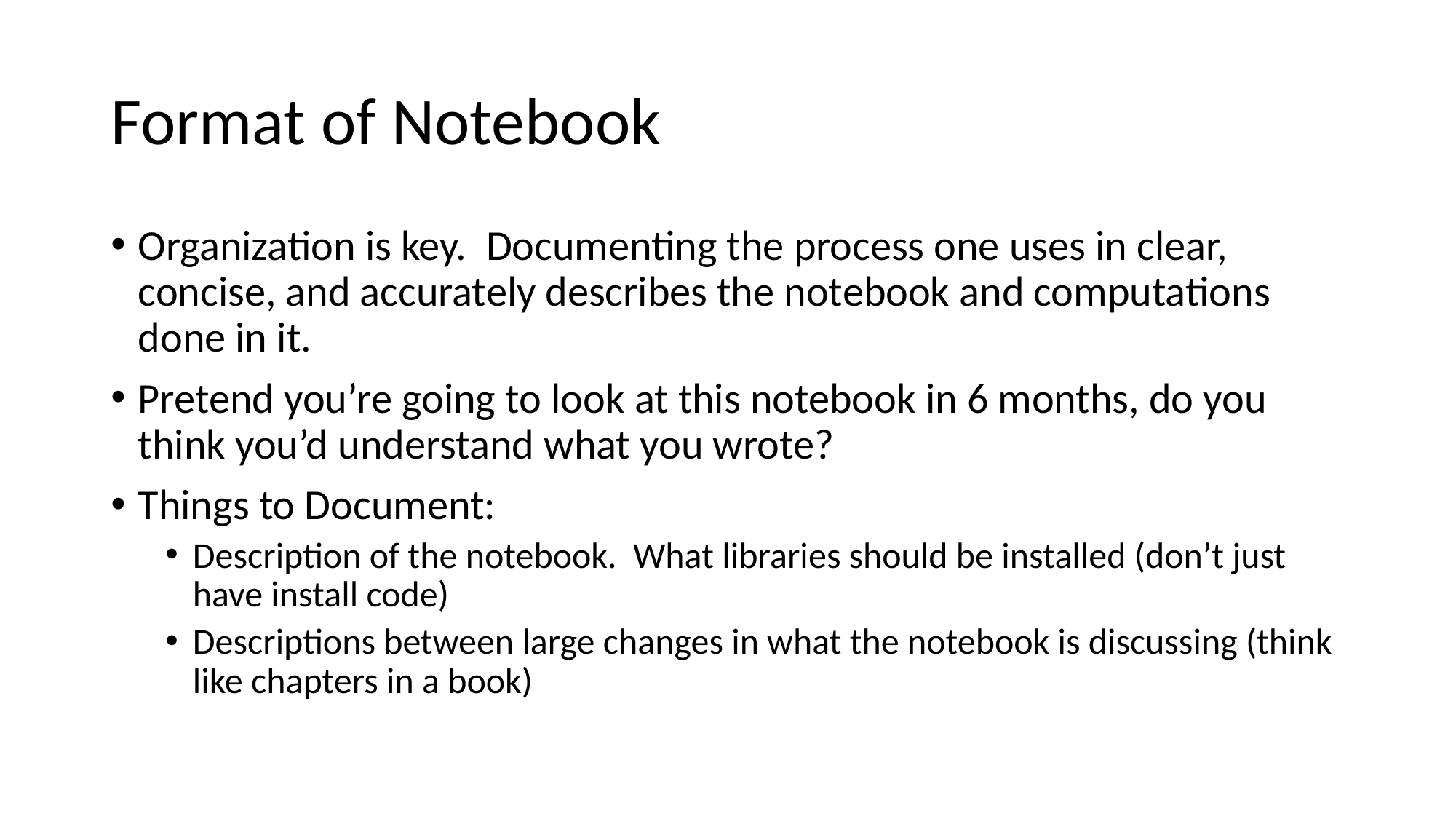

# Format of Notebook
Organization is key.  Documenting the process one uses in clear, concise, and accurately describes the notebook and computations done in it.
Pretend you’re going to look at this notebook in 6 months, do you think you’d understand what you wrote?
Things to Document:
Description of the notebook.  What libraries should be installed (don’t just have install code)
Descriptions between large changes in what the notebook is discussing (think like chapters in a book)